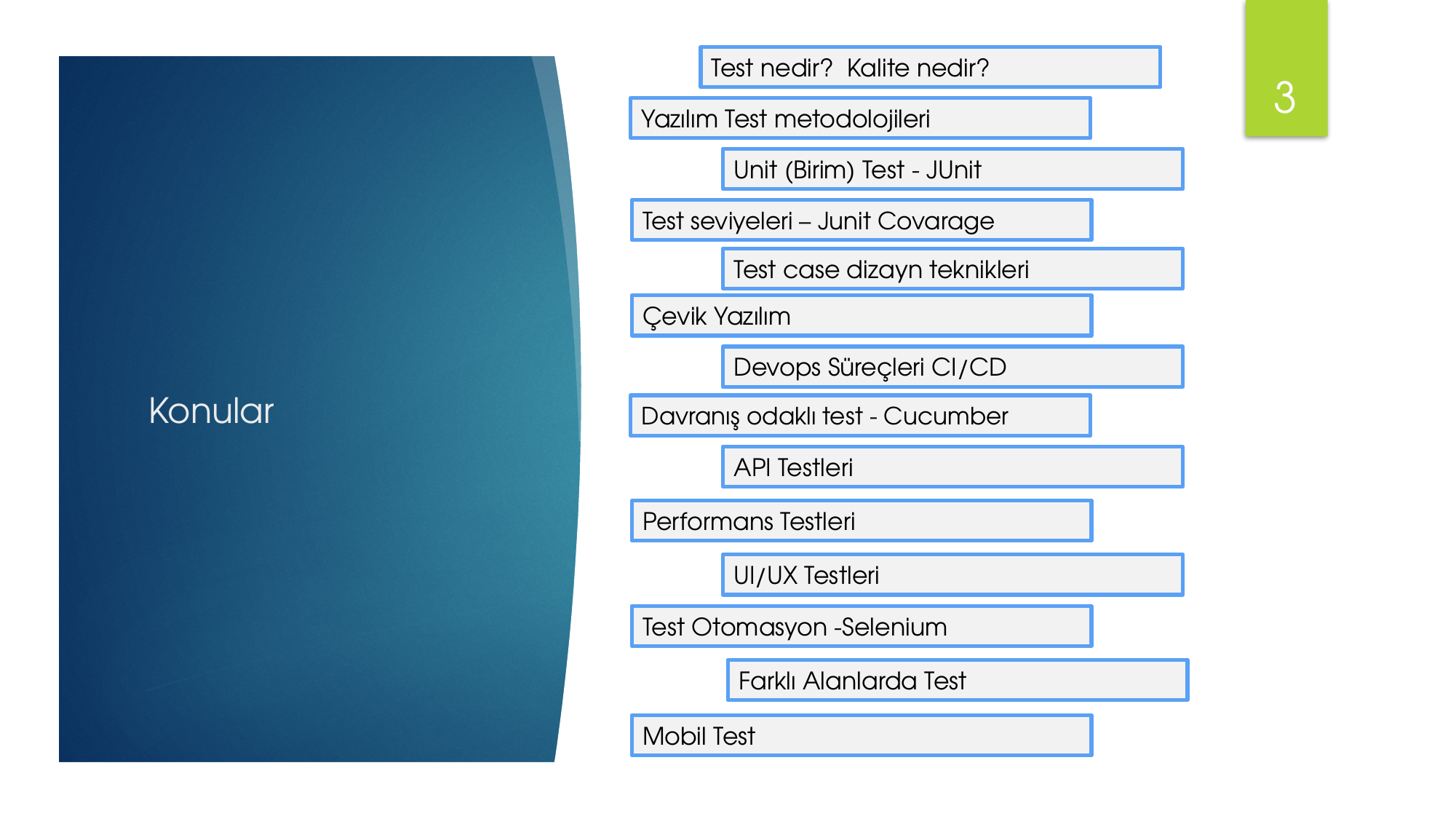

3
Test nedir?  Kalite nedir?
Yazılım Test metodolojileri
Unit (Birim) Test - JUnit
Test seviyeleri – Junit Covarage
Test case dizayn teknikleri
# Konular
Çevik Yazılım
Devops Süreçleri CI/CD
Davranış odaklı test - Cucumber
API Testleri
Performans Testleri
UI/UX Testleri
Test Otomasyon -Selenium
Farklı Alanlarda Test
Mobil Test